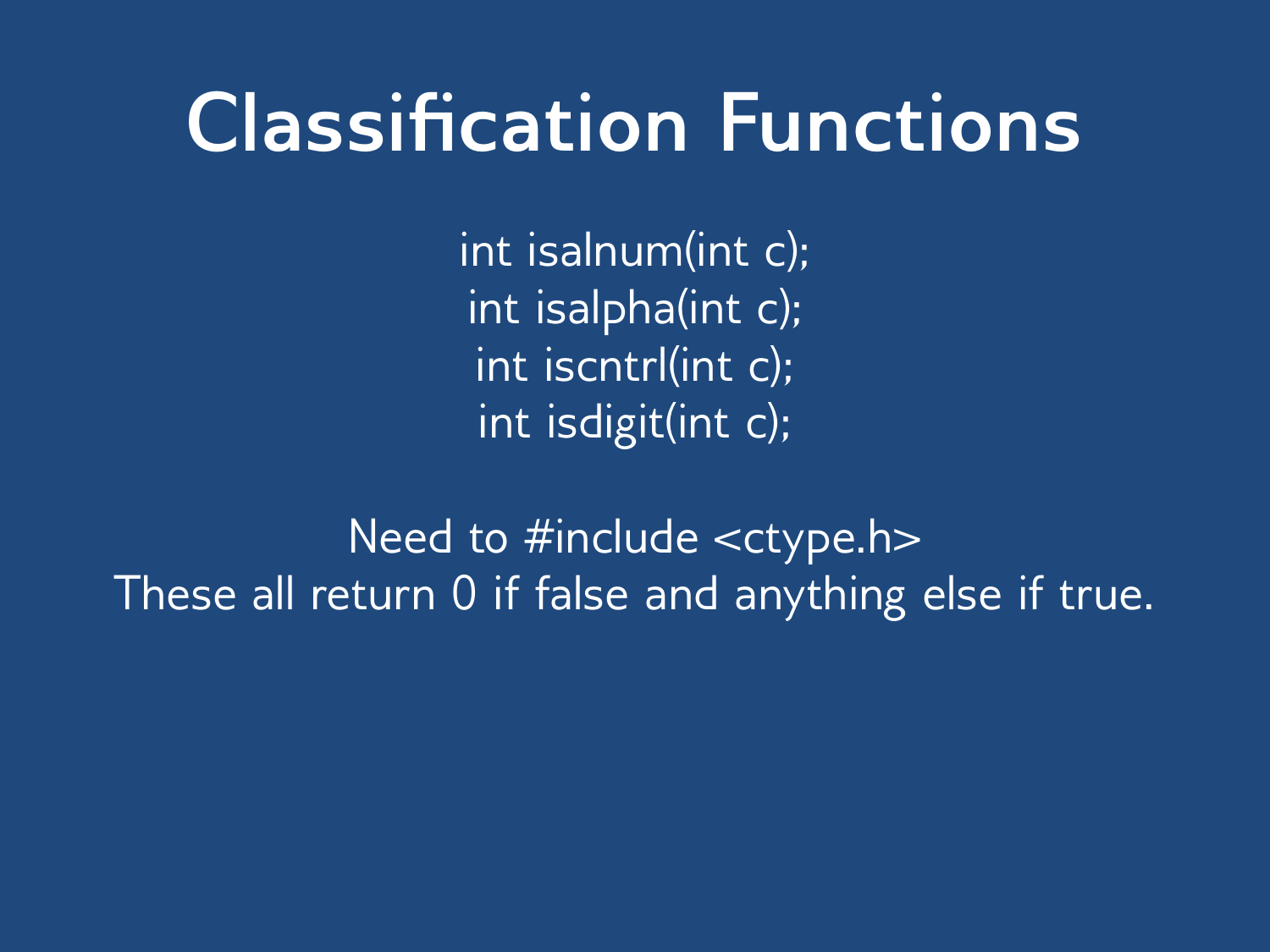

# Classification Functions
int isalnum(int c);
int isalpha(int c);
int iscntrl(int c);
int isdigit(int c);

Need to #include <ctype.h>
These all return 0 if false and anything else if true.